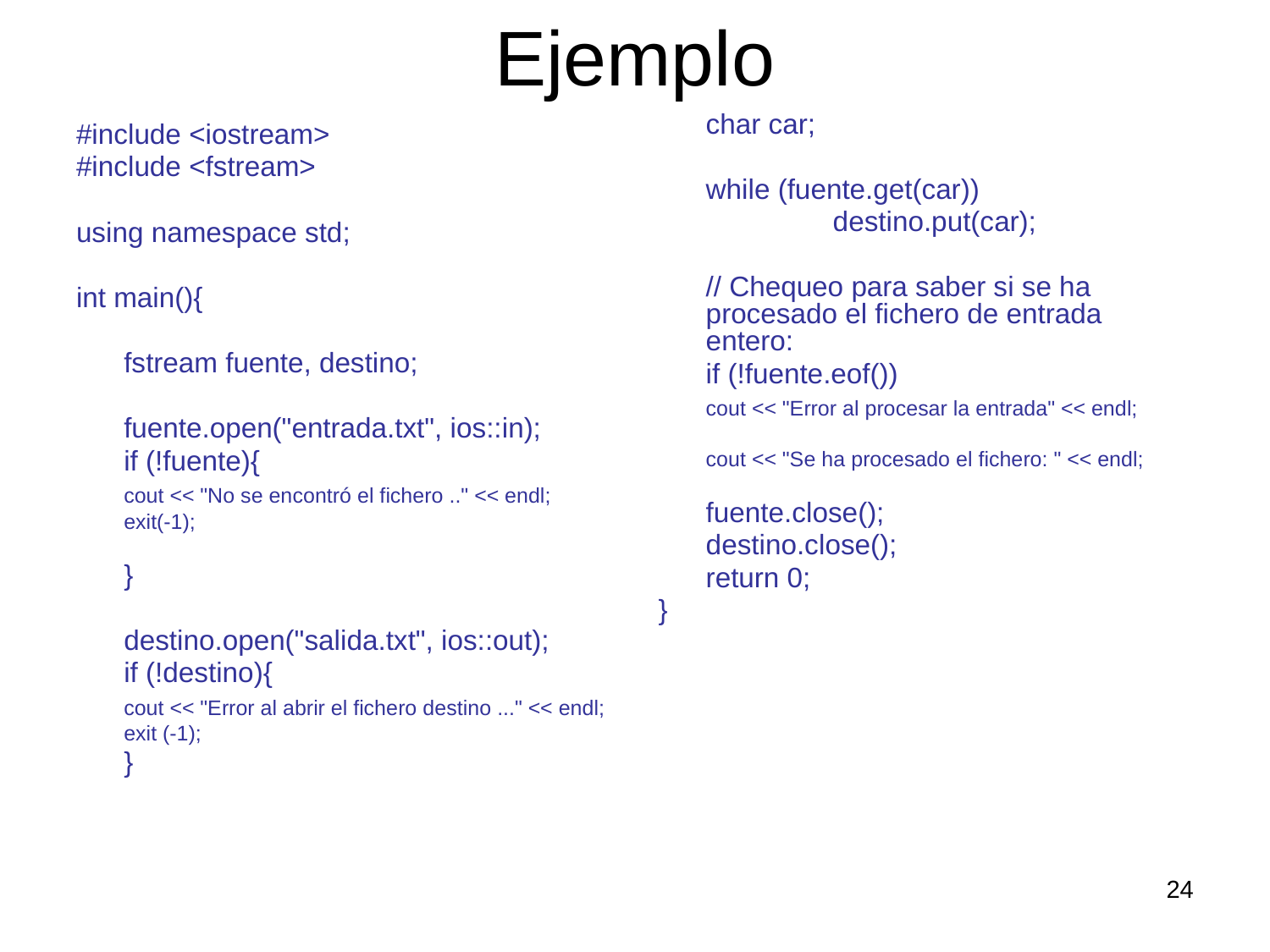

# Ejemplo
	char car;

	while (fuente.get(car))
		destino.put(car);

	// Chequeo para saber si se ha procesado el fichero de entrada entero:
	if (!fuente.eof())
	cout << "Error al procesar la entrada" << endl;

	cout << "Se ha procesado el fichero: " << endl;

	fuente.close();
	destino.close();
	return 0;
}

#include <iostream>
#include <fstream>

using namespace std;

int main(){

	fstream fuente, destino;

	fuente.open("entrada.txt", ios::in);
	if (!fuente){
	cout << "No se encontró el fichero .." << endl;
	exit(-1);

	}

	destino.open("salida.txt", ios::out);
	if (!destino){
	cout << "Error al abrir el fichero destino ..." << endl;
	exit (-1);
	}

24